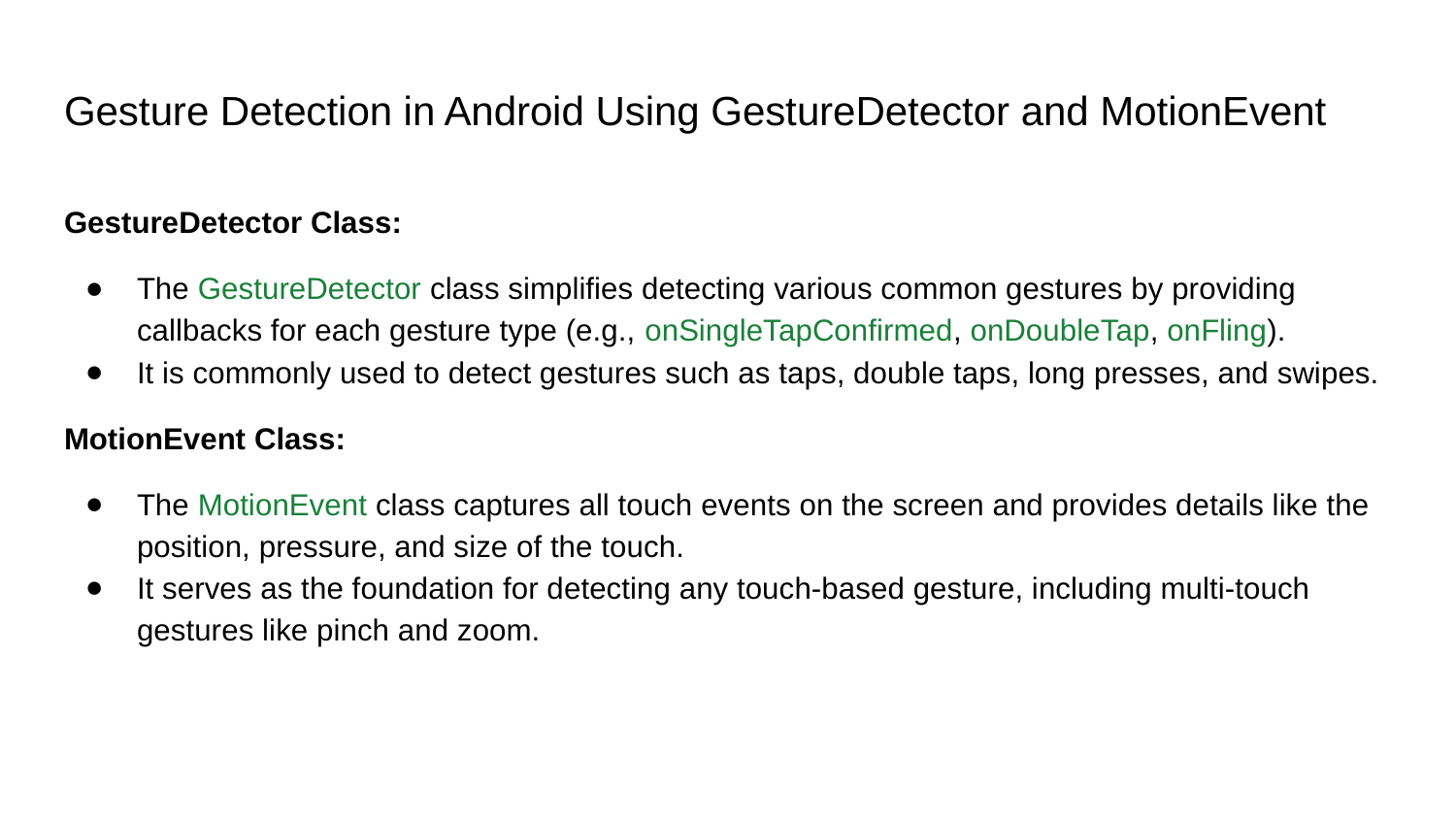

# Gesture Detection in Android Using GestureDetector and MotionEvent
GestureDetector Class:
The GestureDetector class simplifies detecting various common gestures by providing callbacks for each gesture type (e.g., onSingleTapConfirmed, onDoubleTap, onFling).
It is commonly used to detect gestures such as taps, double taps, long presses, and swipes.
MotionEvent Class:
The MotionEvent class captures all touch events on the screen and provides details like the position, pressure, and size of the touch.
It serves as the foundation for detecting any touch-based gesture, including multi-touch gestures like pinch and zoom.